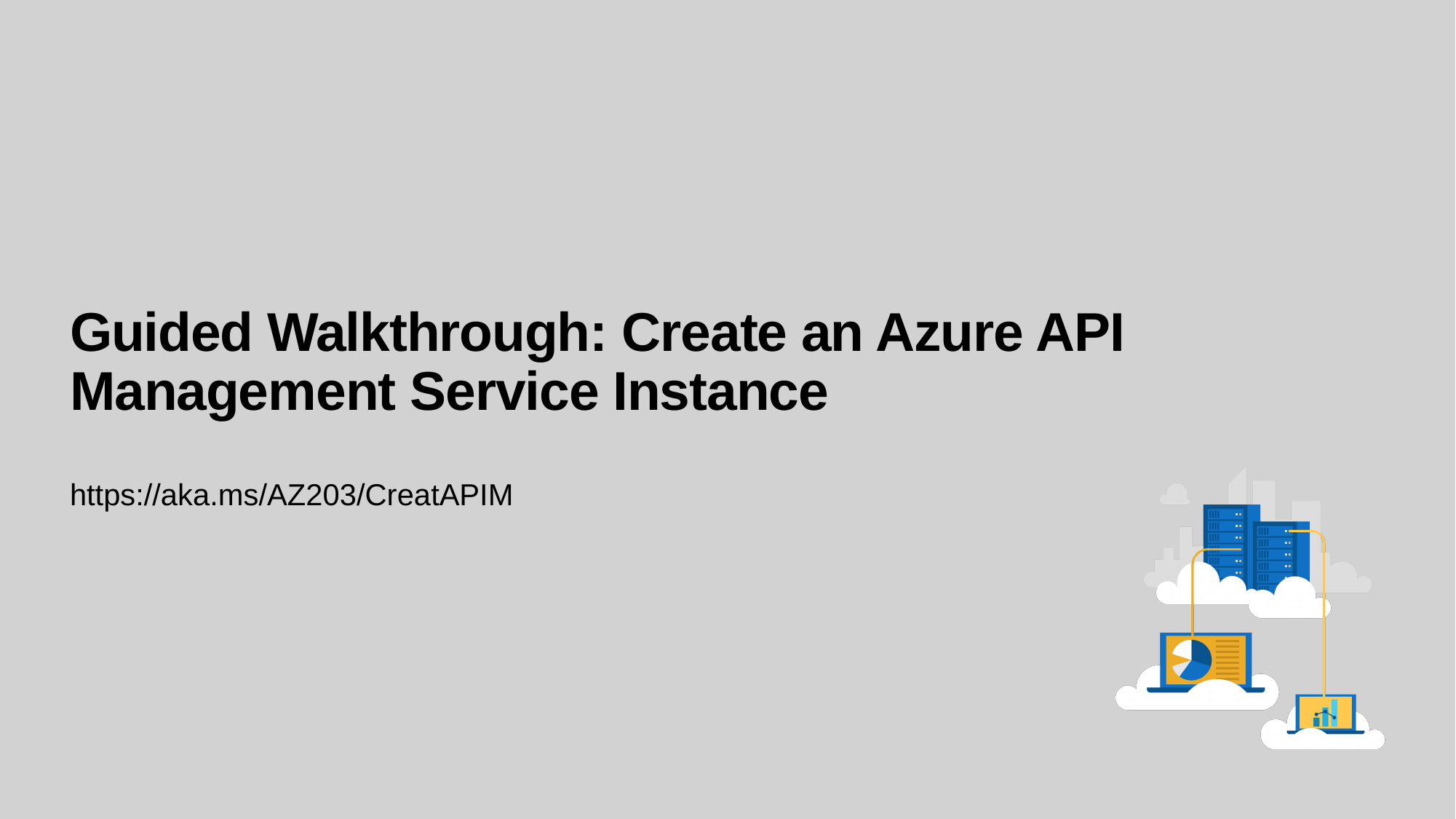

# Guided Walkthrough: Create an Azure API Management Service Instance
https://aka.ms/AZ203/CreatAPIM